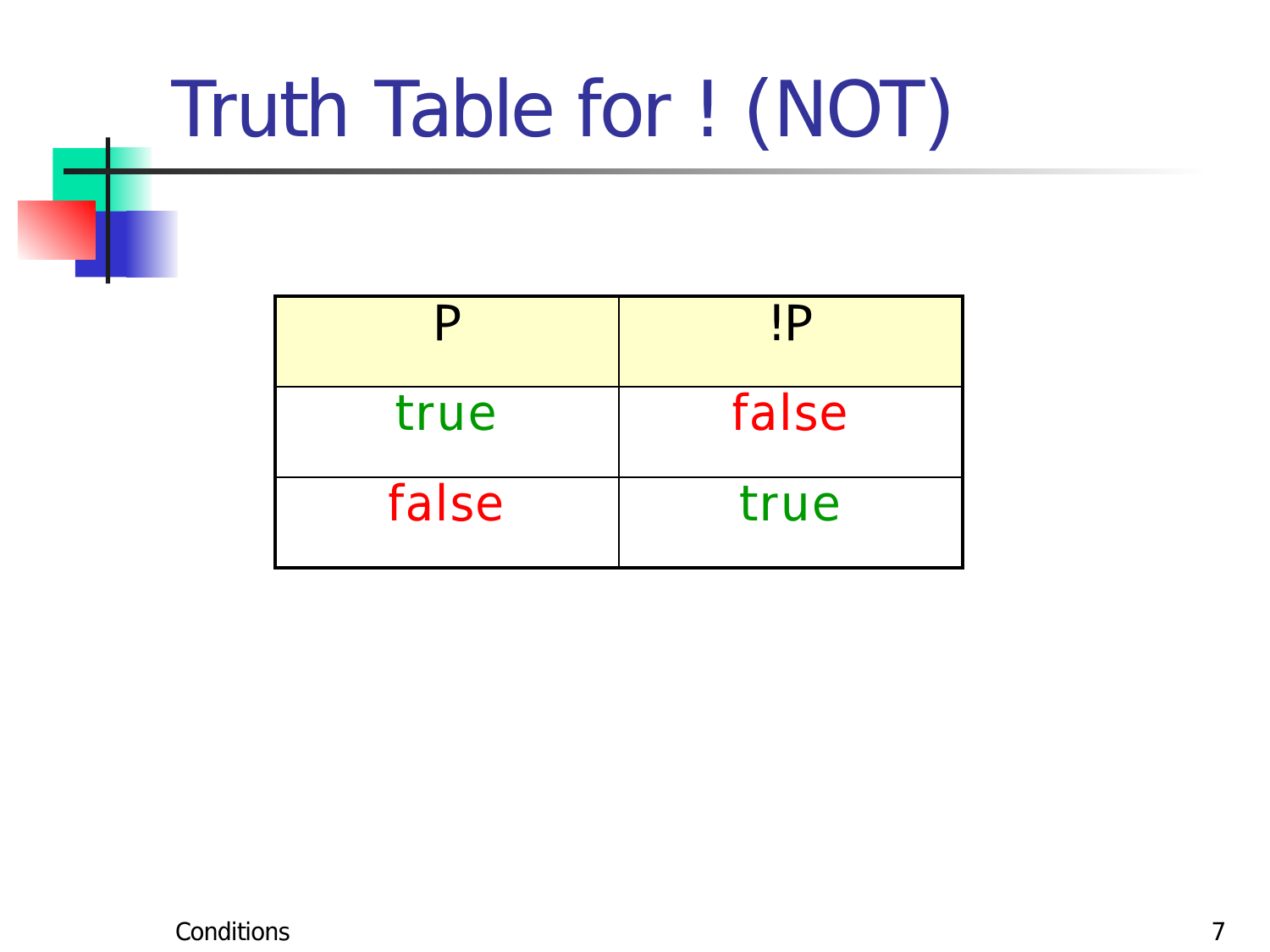

# Truth Table for ! (NOT)
| P | !P |
| --- | --- |
| true | false |
| false | true |
Conditions
7